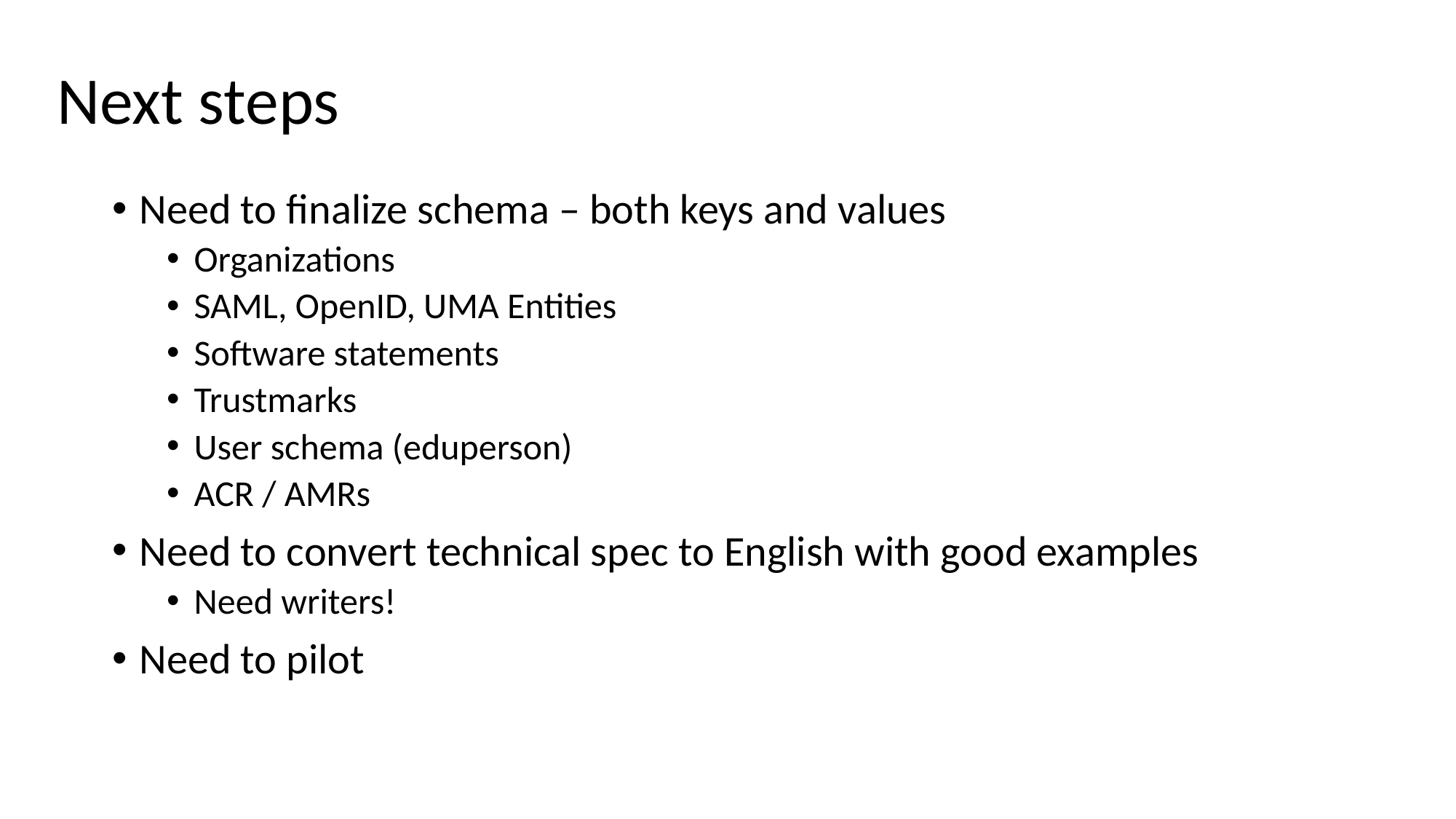

# Next steps
Need to finalize schema – both keys and values
Organizations
SAML, OpenID, UMA Entities
Software statements
Trustmarks
User schema (eduperson)
ACR / AMRs
Need to convert technical spec to English with good examples
Need writers!
Need to pilot